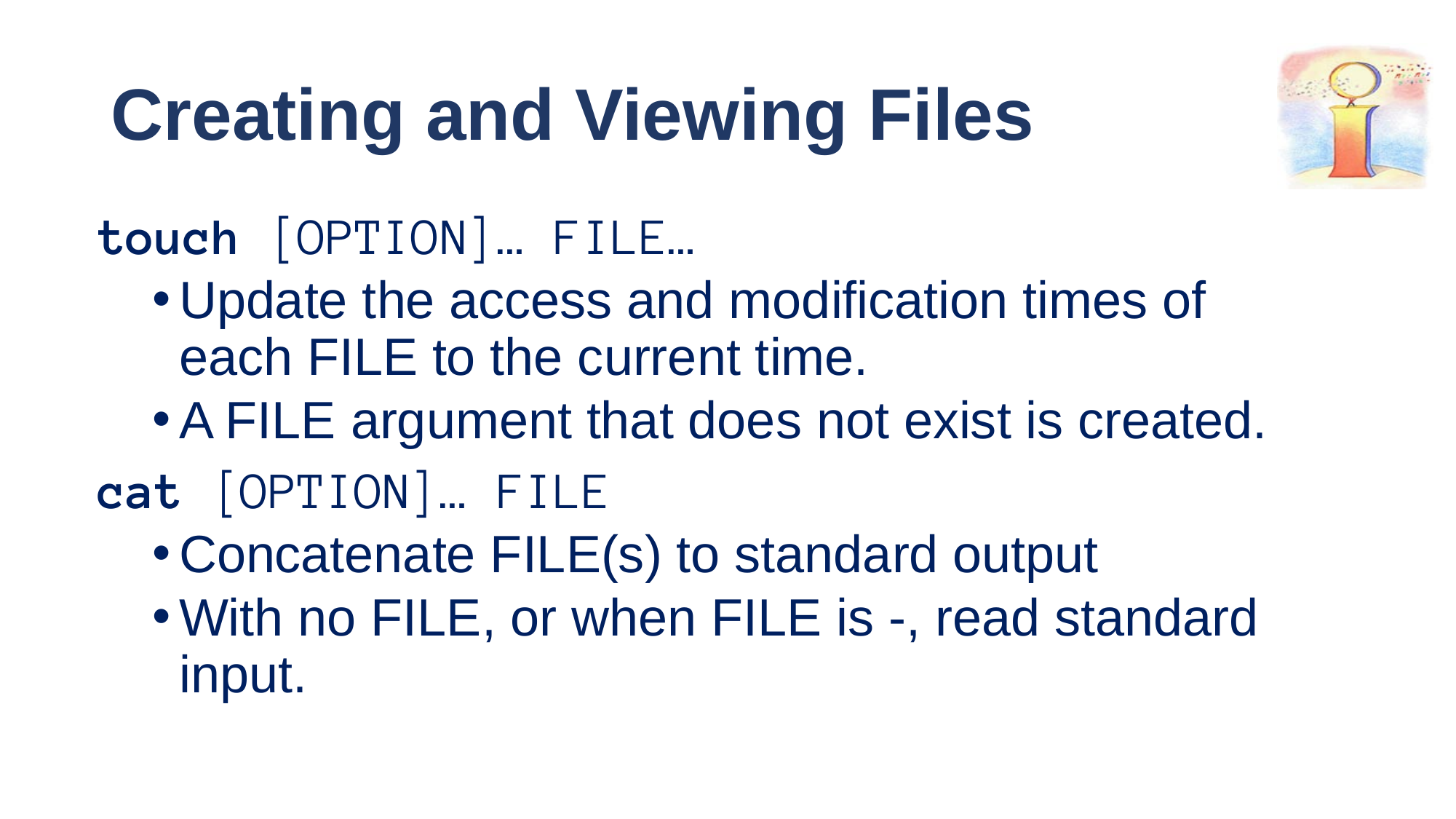

# Creating and Viewing Files
touch [OPTION]… FILE…
Update the access and modification times of each FILE to the current time.
A FILE argument that does not exist is created.
cat [OPTION]… FILE
Concatenate FILE(s) to standard output
With no FILE, or when FILE is -, read standard input.